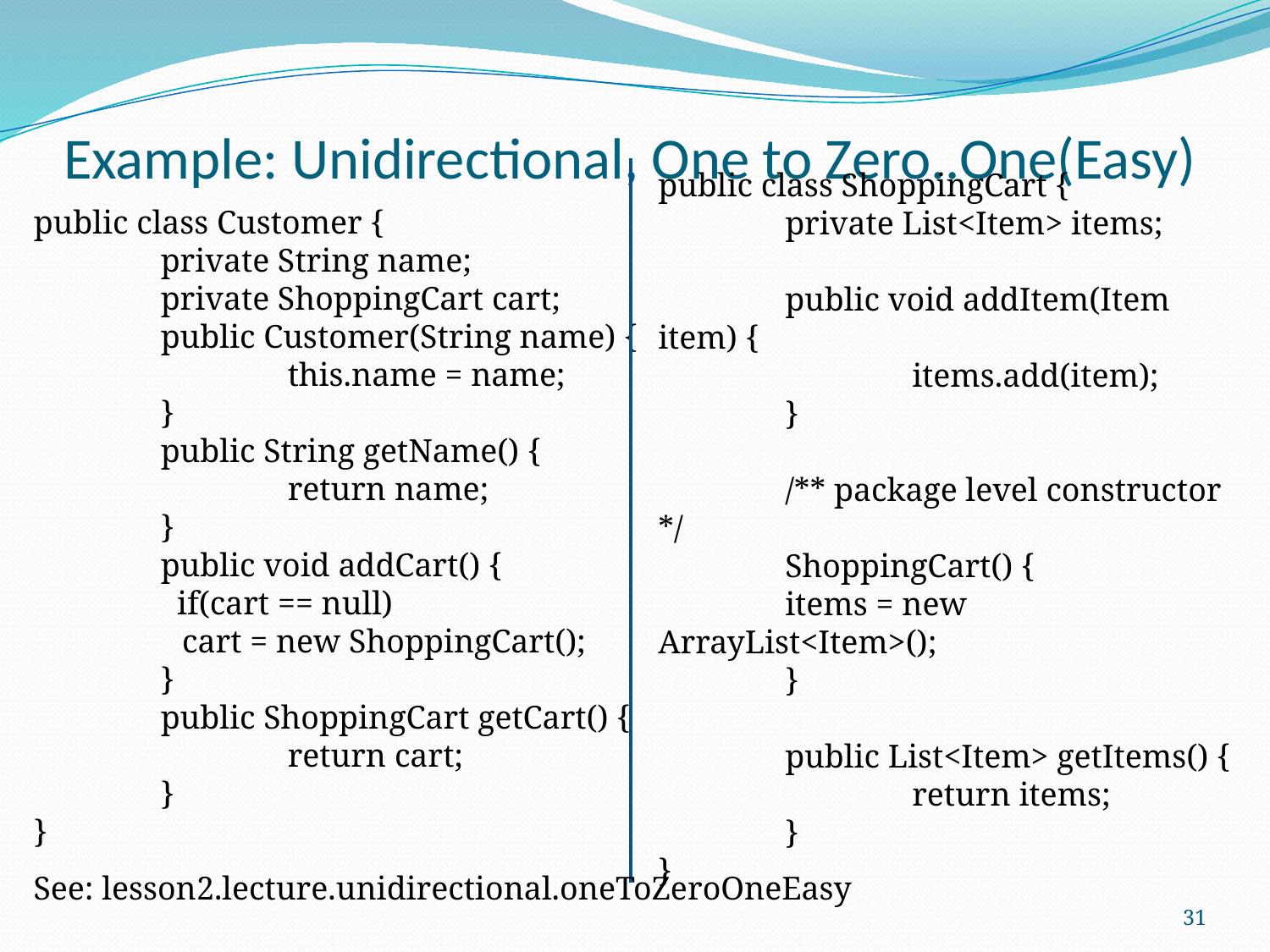

# Example: Unidirectional, One to Zero..One(Easy)
public class ShoppingCart {
	private List<Item> items;

	public void addItem(Item item) {
		items.add(item);
	}

	/** package level constructor */
	ShoppingCart() {
	items = new ArrayList<Item>();
	}

	public List<Item> getItems() {
		return items;
	}
}
public class Customer {
	private String name;
	private ShoppingCart cart;
	public Customer(String name) {
		this.name = name;
	}
	public String getName() {
		return name;
	}
	public void addCart() {
	  if(cart == null)
                  cart = new ShoppingCart();
	}
	public ShoppingCart getCart() {
		return cart;
	}
}
See: lesson2.lecture.unidirectional.oneToZeroOneEasy
31